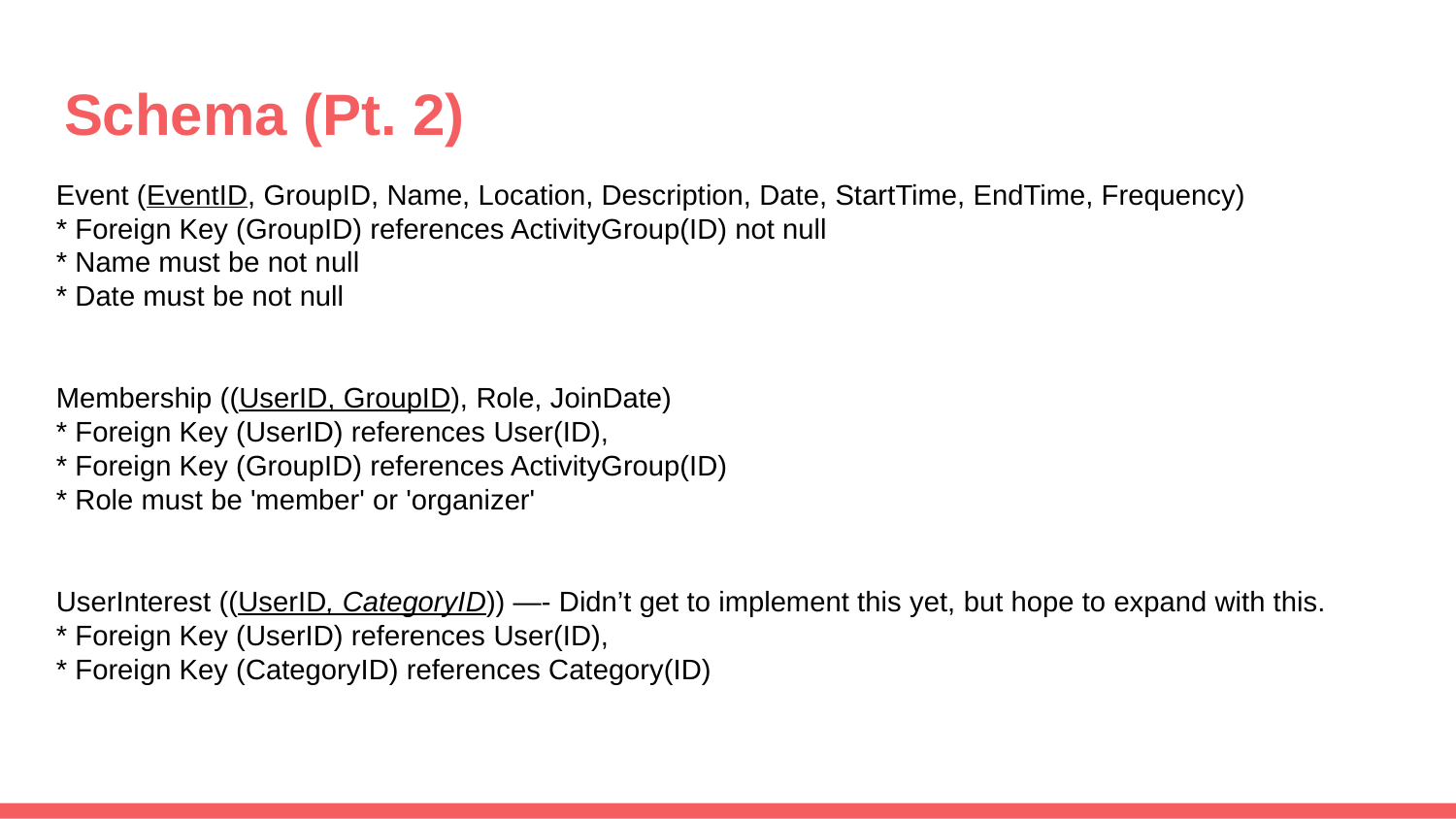

# Schema (Pt. 2)
Event (EventID, GroupID, Name, Location, Description, Date, StartTime, EndTime, Frequency)
* Foreign Key (GroupID) references ActivityGroup(ID) not null
* Name must be not null
* Date must be not null

Membership ((UserID, GroupID), Role, JoinDate)
* Foreign Key (UserID) references User(ID),
* Foreign Key (GroupID) references ActivityGroup(ID)
* Role must be 'member' or 'organizer'

UserInterest ((UserID, CategoryID)) —- Didn’t get to implement this yet, but hope to expand with this.
* Foreign Key (UserID) references User(ID),
* Foreign Key (CategoryID) references Category(ID)